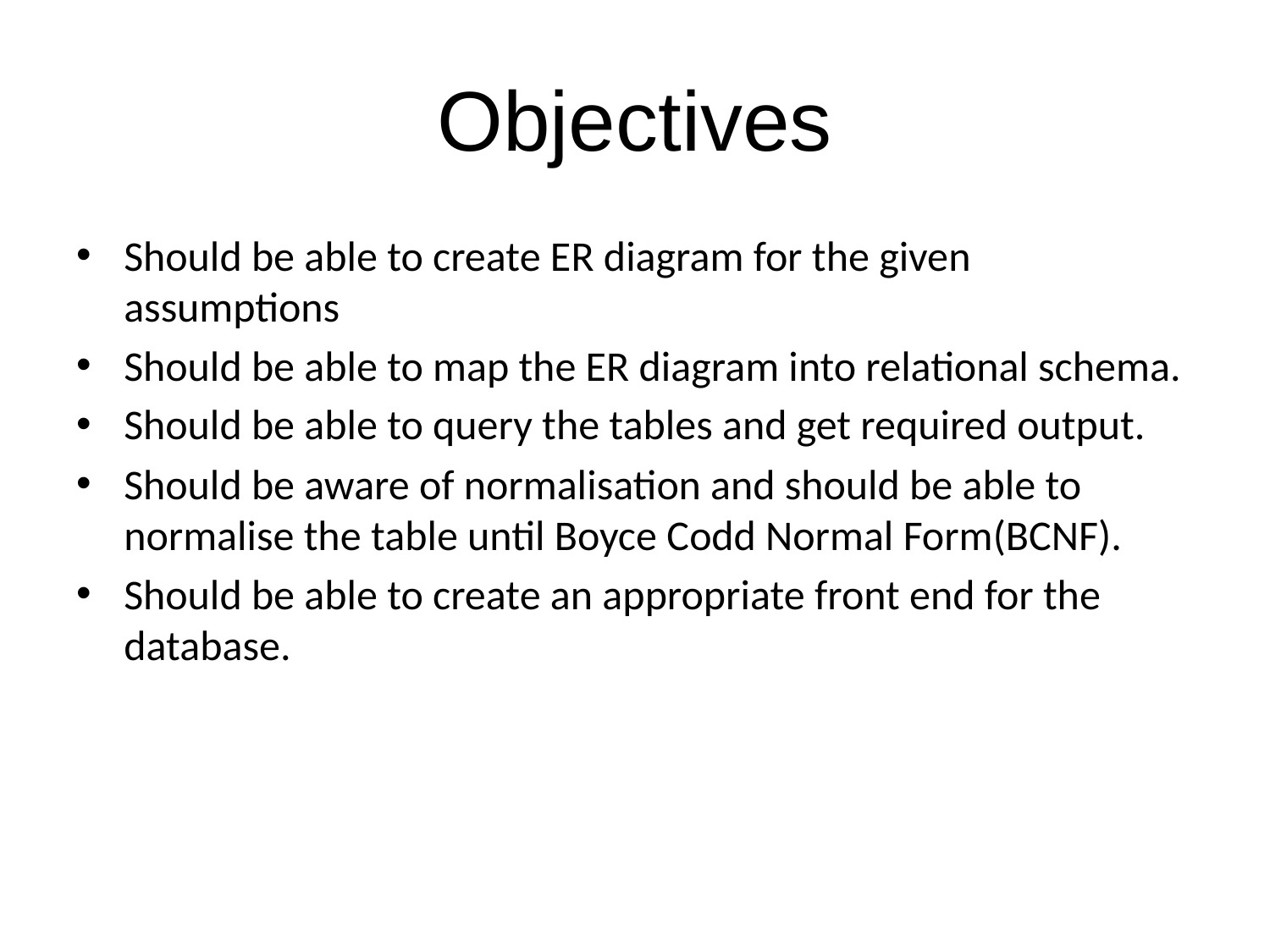

# Objectives
Should be able to create ER diagram for the given assumptions
Should be able to map the ER diagram into relational schema.
Should be able to query the tables and get required output.
Should be aware of normalisation and should be able to normalise the table until Boyce Codd Normal Form(BCNF).
Should be able to create an appropriate front end for the database.